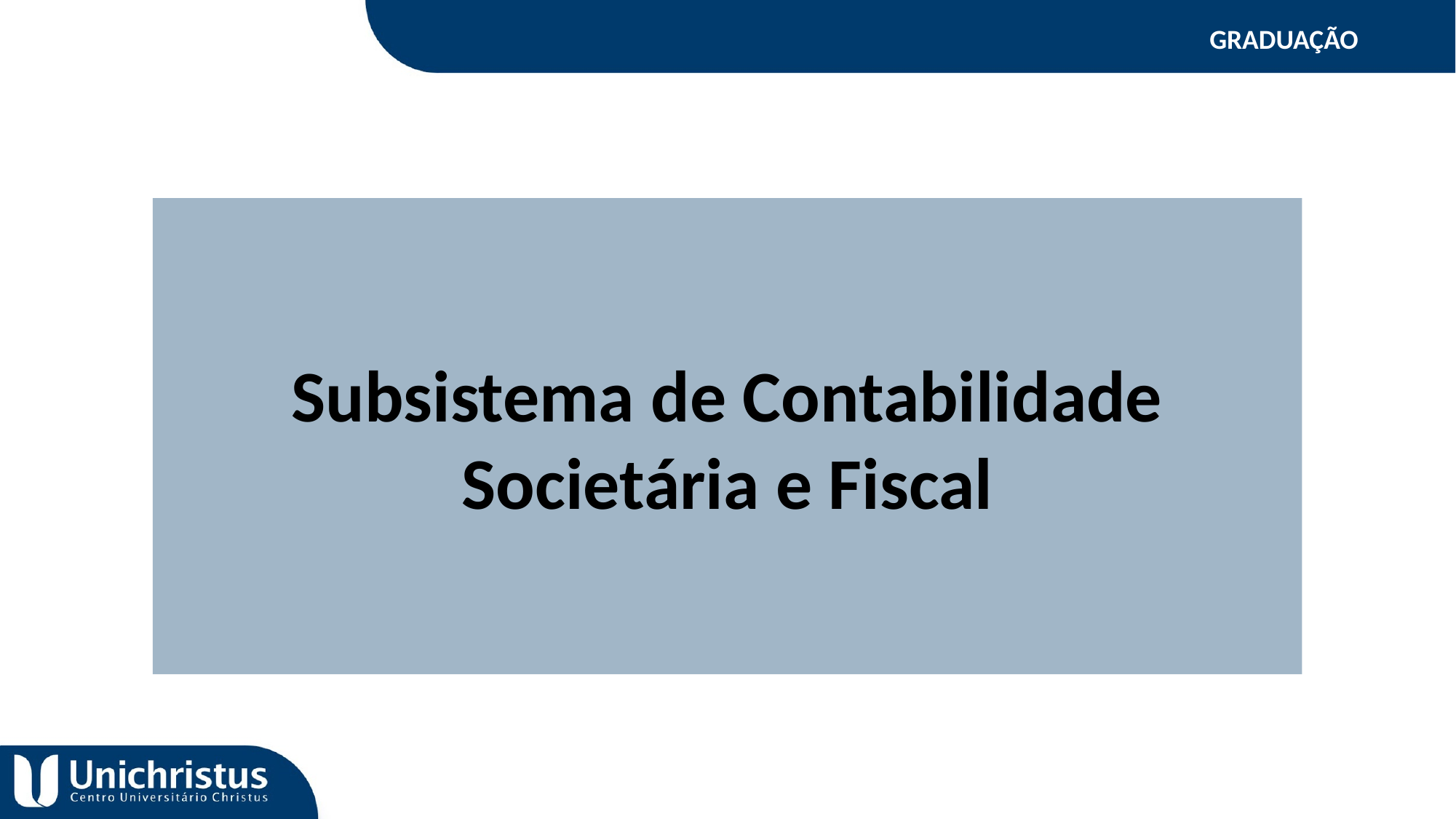

GRADUAÇÃO
Subsistema de Contabilidade Societária e Fiscal